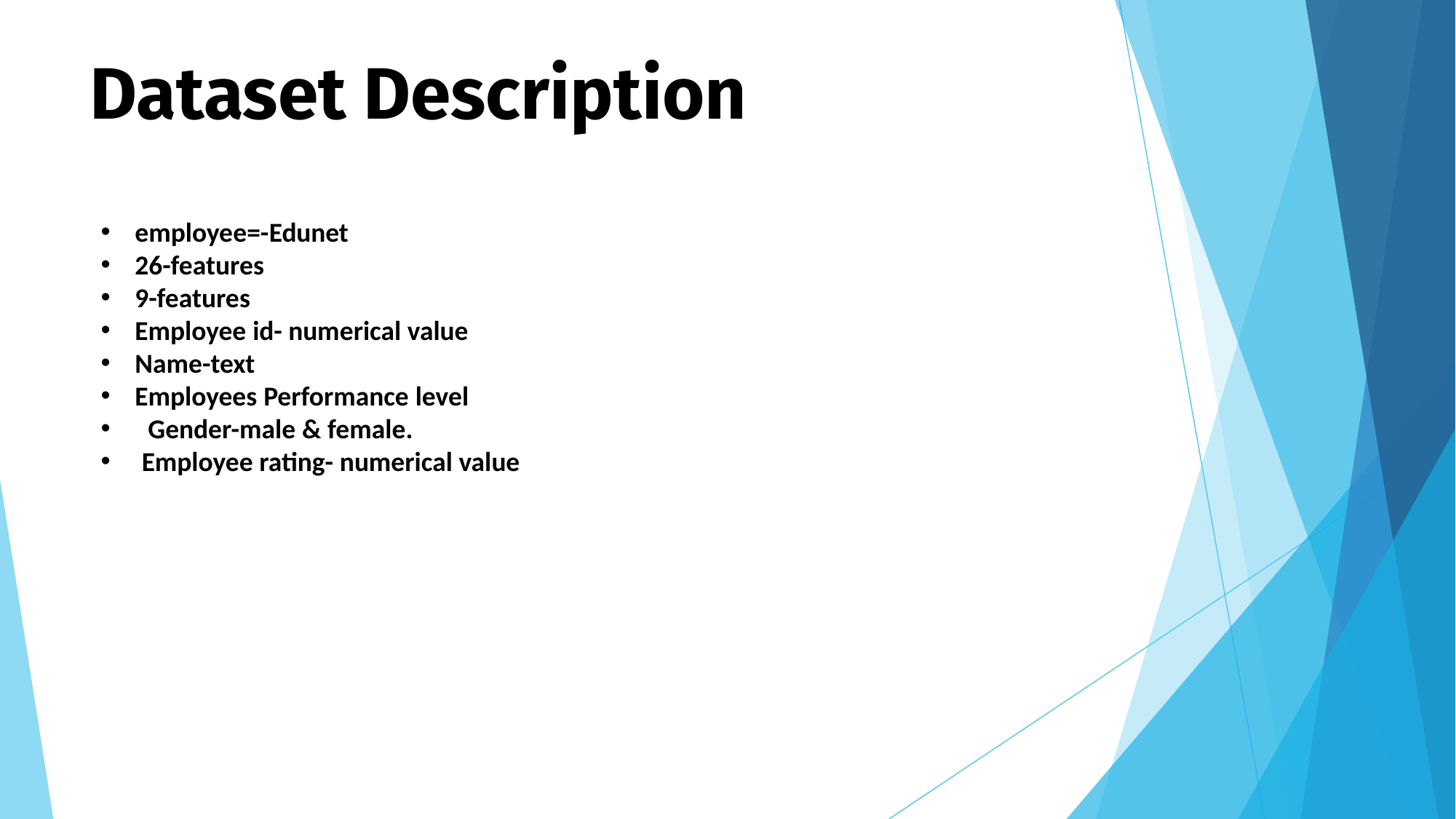

# Dataset Description
employee=-Edunet
26-features
9-features
Employee id- numerical value
Name-text
Employees Performance level
 Gender-male & female.
Employee rating- numerical value